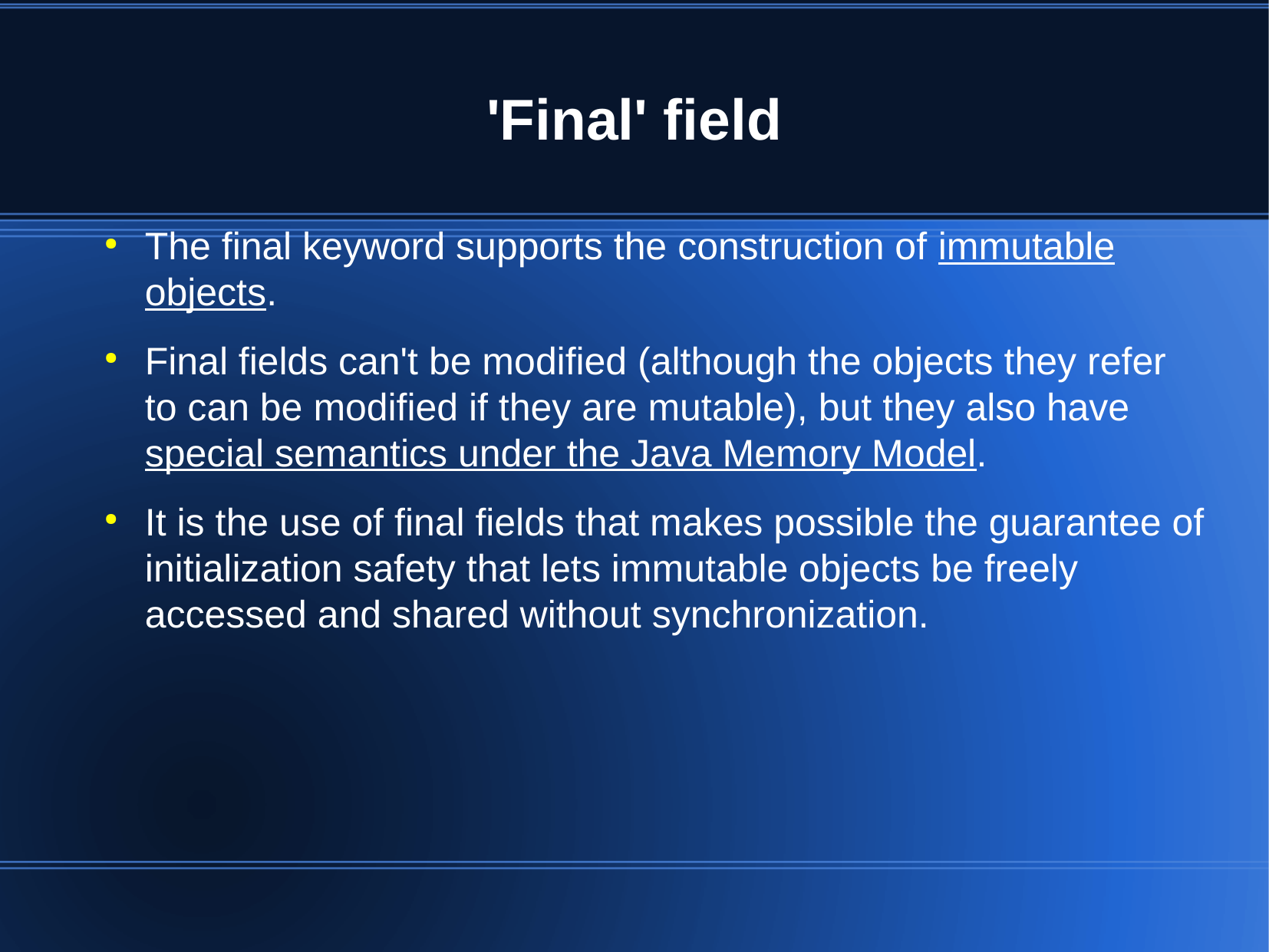

'Final' field
The final keyword supports the construction of immutable objects.
Final fields can't be modified (although the objects they refer to can be modified if they are mutable), but they also have special semantics under the Java Memory Model.
It is the use of final fields that makes possible the guarantee of initialization safety that lets immutable objects be freely accessed and shared without synchronization.